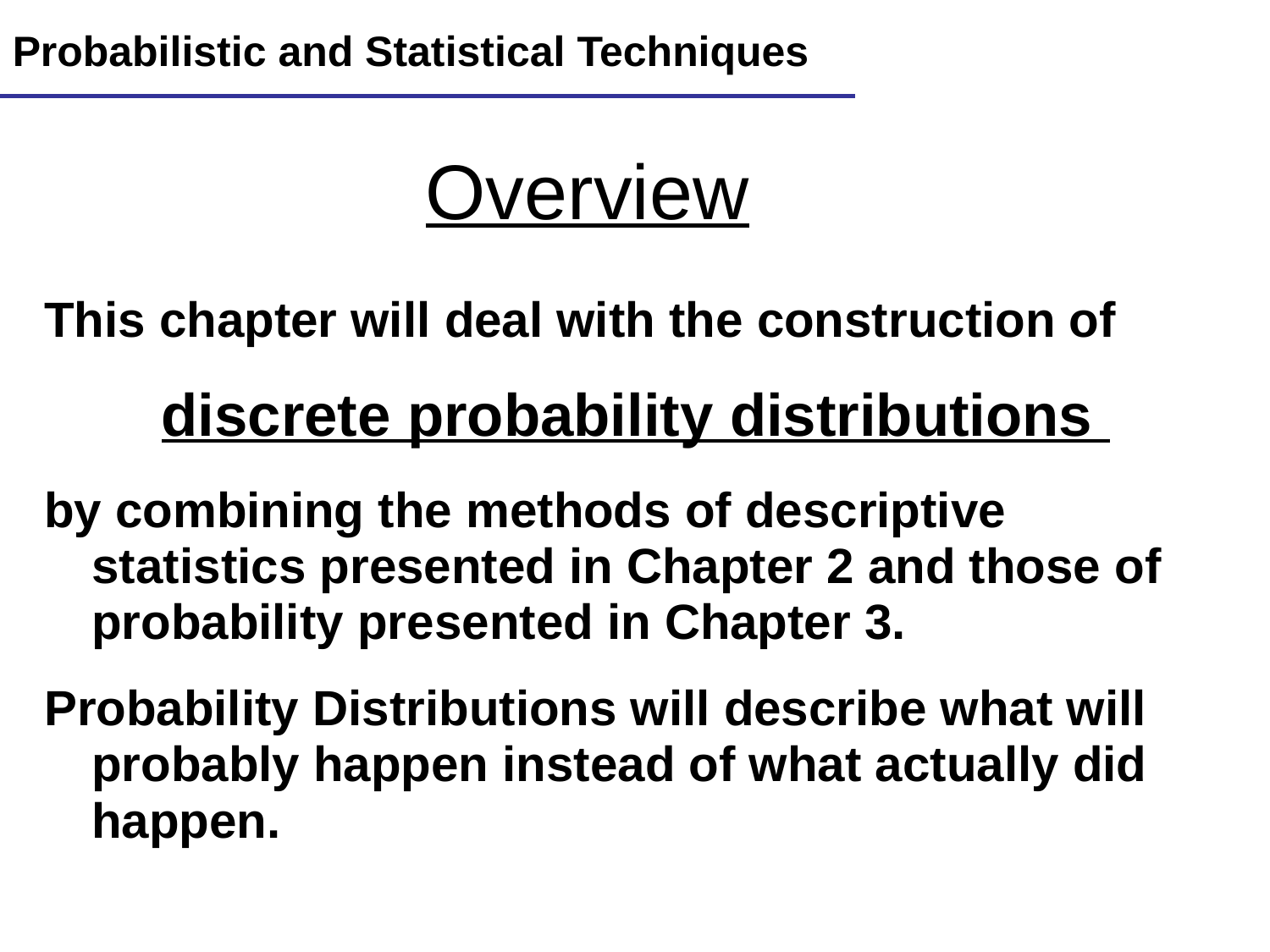

Lecture 13
3
Probabilistic and Statistical Techniques

Overview
This chapter will deal with the construction of
discrete probability distributions
by combining the methods of descriptive statistics presented in Chapter 2 and those of probability presented in Chapter 3.
Probability Distributions will describe what will probably happen instead of what actually did happen.